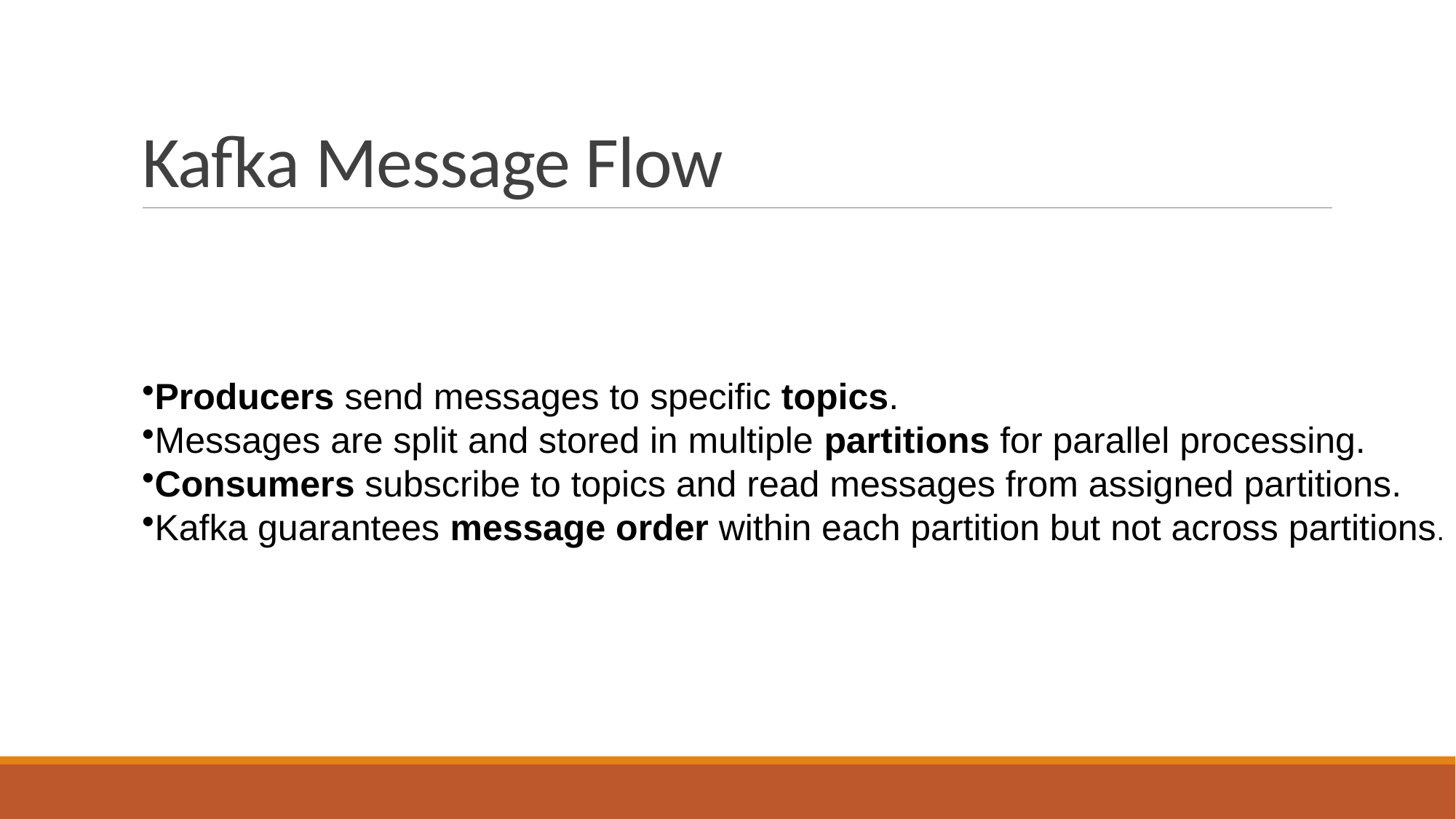

# Kafka Message Flow
Producers send messages to specific topics.
Messages are split and stored in multiple partitions for parallel processing.
Consumers subscribe to topics and read messages from assigned partitions.
Kafka guarantees message order within each partition but not across partitions.